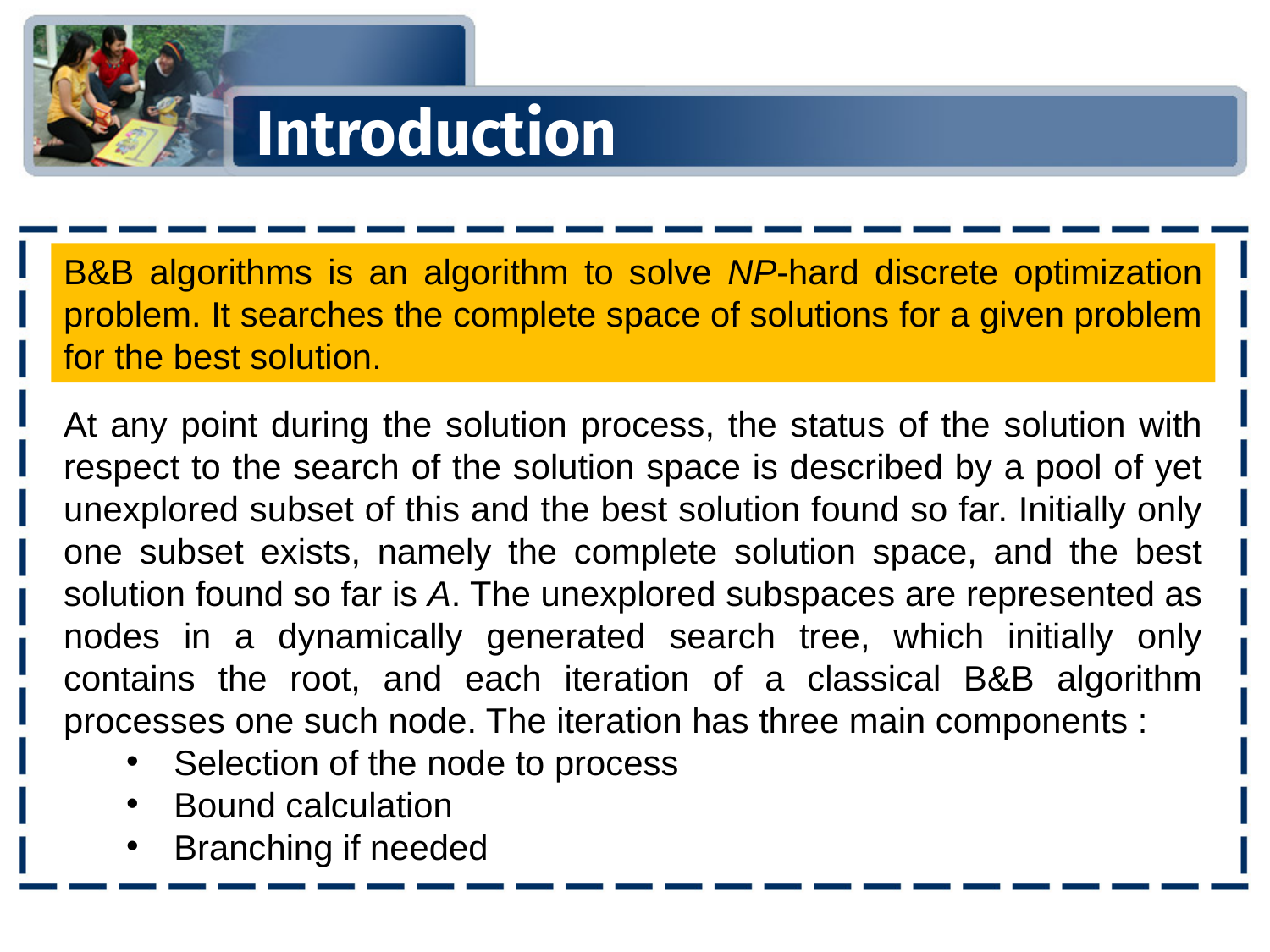

# Introduction
B&B algorithms is an algorithm to solve NP-hard discrete optimization problem. It searches the complete space of solutions for a given problem for the best solution.
At any point during the solution process, the status of the solution with respect to the search of the solution space is described by a pool of yet unexplored subset of this and the best solution found so far. Initially only one subset exists, namely the complete solution space, and the best solution found so far is A. The unexplored subspaces are represented as nodes in a dynamically generated search tree, which initially only contains the root, and each iteration of a classical B&B algorithm processes one such node. The iteration has three main components :
Selection of the node to process
Bound calculation
Branching if needed